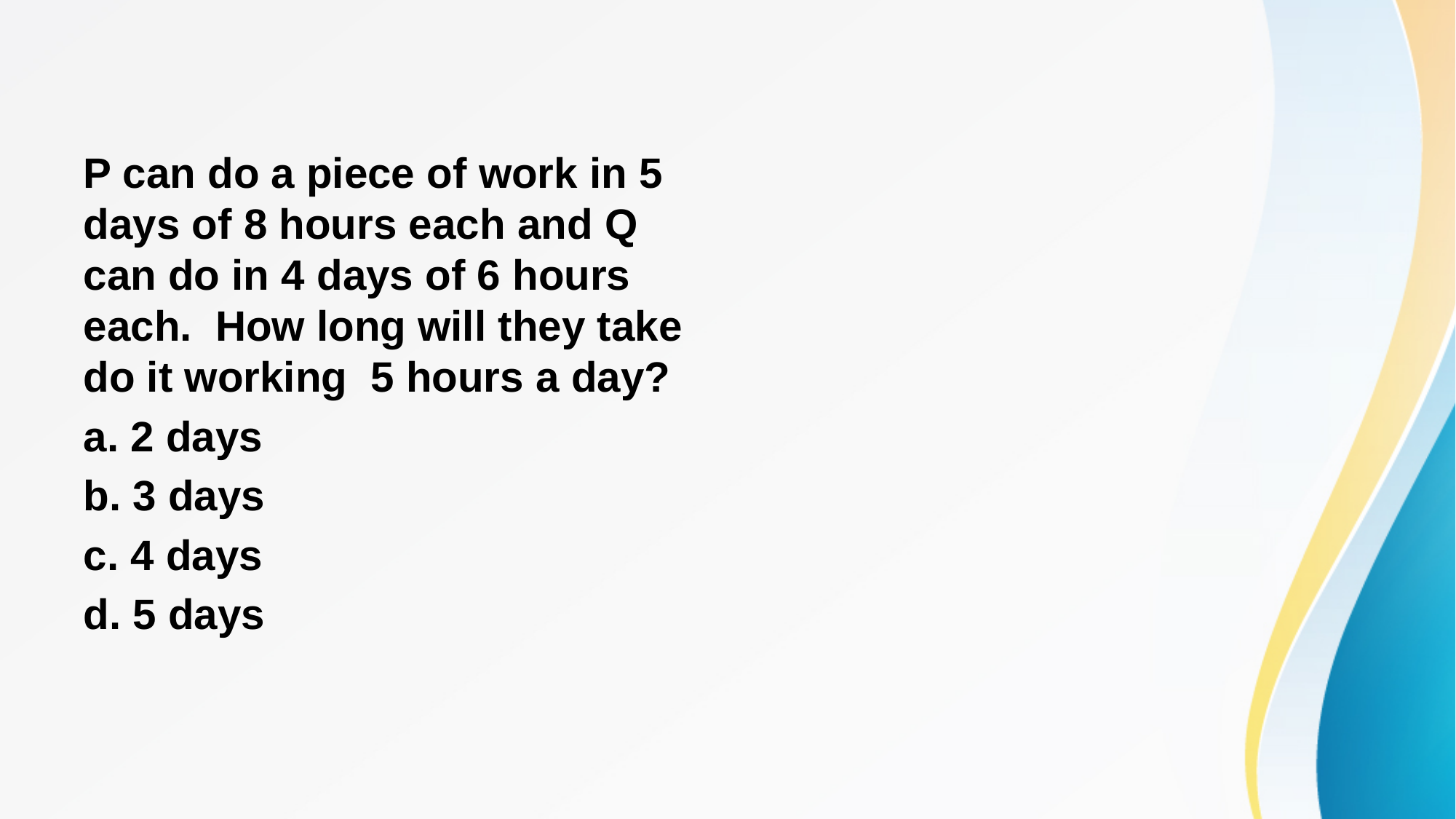

#
​P​ ​can​ ​do​ ​a​ ​piece​ ​of​ ​work​ ​in​ ​5​ ​days​ ​of​ ​8​ ​hours​ ​each​ ​and​ ​Q​ ​can​ ​do​ ​in​ ​4​ ​days​ ​of​ ​6​ ​hours​ ​each.  How​ ​long​ ​will​ ​they​ ​take​ ​do​ ​it​ ​working​ ​​ ​5​ ​hours​ ​a​ ​day?
a.​ ​2​ ​days​ ​​ ​​ ​​ ​​ ​​ ​​ ​​ ​​ ​​ ​​ ​​ ​​ ​​ ​​ ​
b.​ ​3​ ​days​ ​​ ​​ ​​ ​​ ​​ ​​ ​​ ​​ ​​ ​​ ​​ ​​ ​​ ​
c.​ ​4​ ​days​ ​​ ​​ ​​ ​​ ​​ ​​ ​​ ​​ ​​ ​​ ​​ ​​ ​​ ​​ ​
d.​ ​5​ ​days